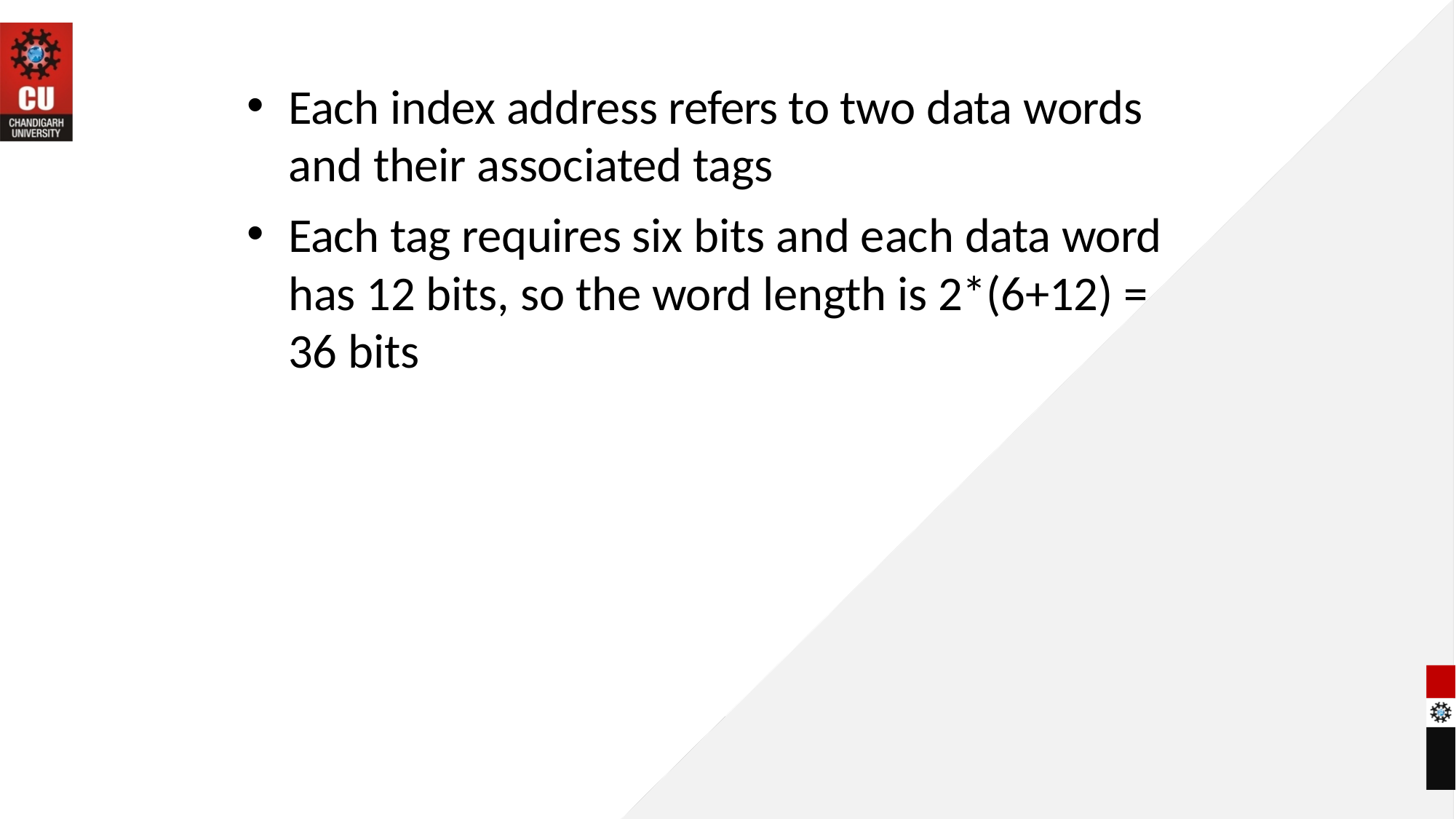

Each index address refers to two data words  and their associated tags
Each tag requires six bits and each data word  has 12 bits, so the word length is 2*(6+12) =  36 bits